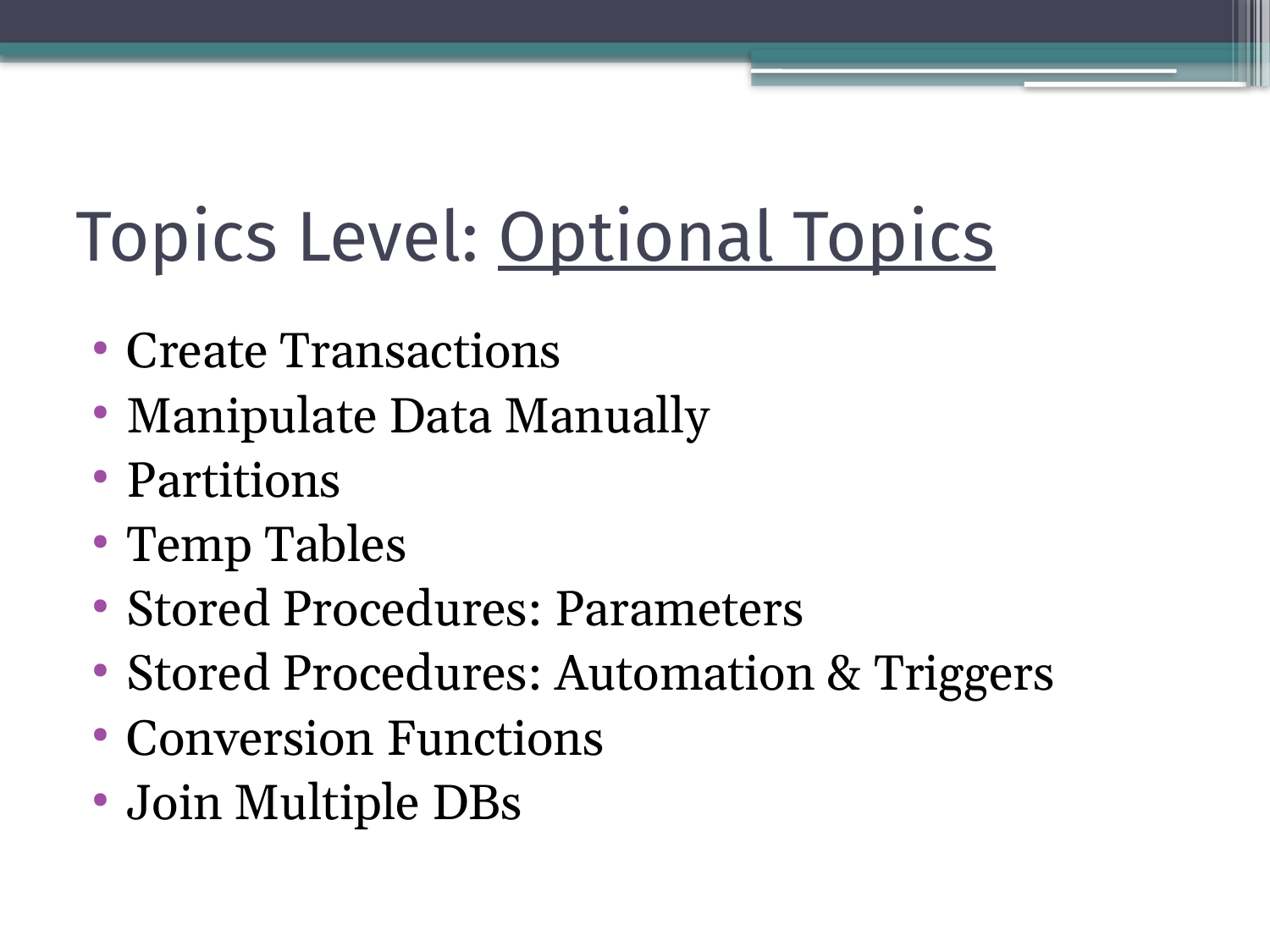

# Topics Level: Optional Topics
Create Transactions
Manipulate Data Manually
Partitions
Temp Tables
Stored Procedures: Parameters
Stored Procedures: Automation & Triggers
Conversion Functions
Join Multiple DBs